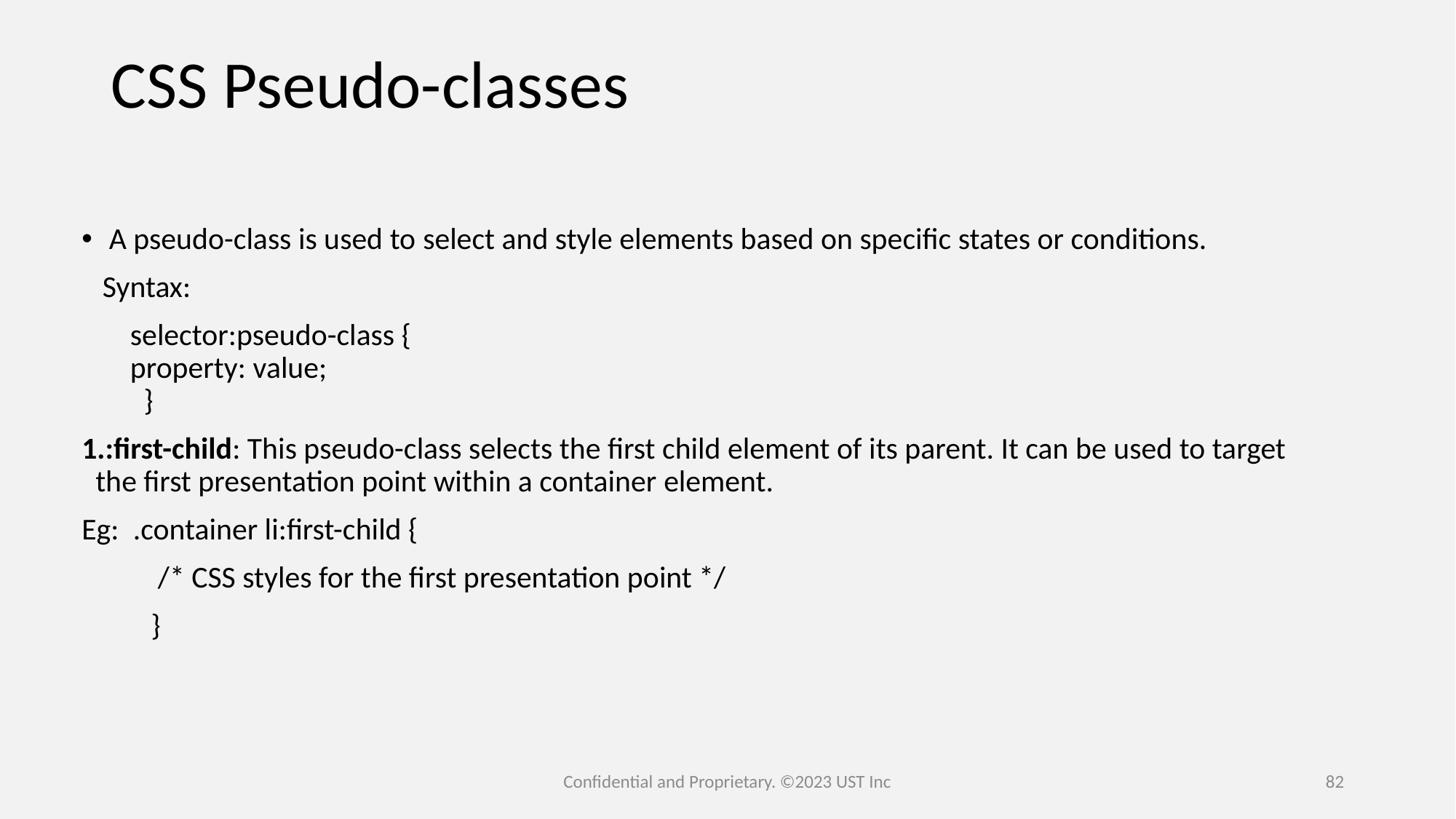

# CSS Pseudo-classes

A pseudo-class is used to select and style elements based on specific states or conditions.
   Syntax:
       selector:pseudo-class {
       property: value;
         }
1.:first-child: This pseudo-class selects the first child element of its parent. It can be used to target        the first presentation point within a container element.
Eg:  .container li:first-child {
           /* CSS styles for the first presentation point */
          }

Confidential and Proprietary. ©2023 UST Inc
82